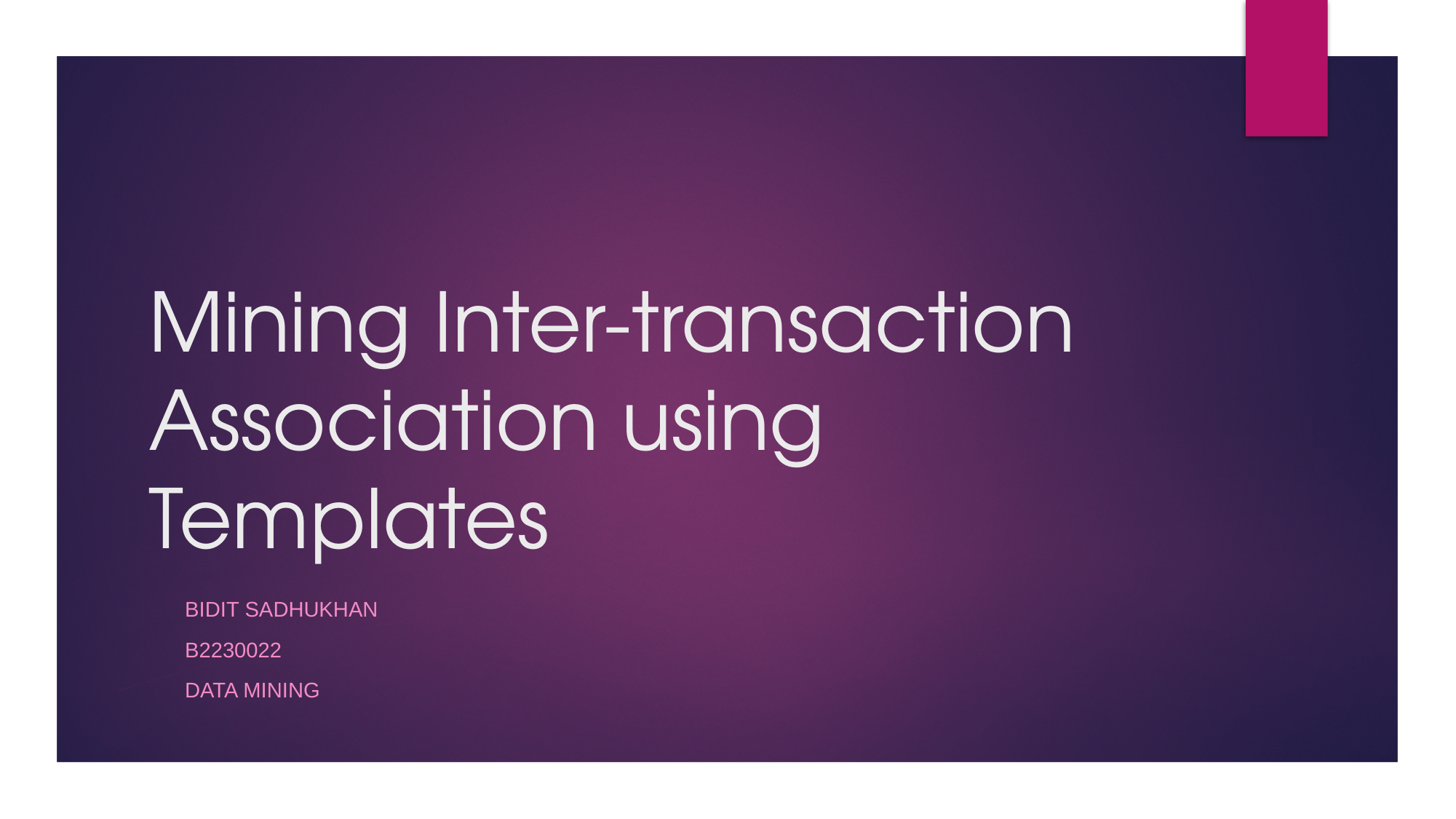

# Mining Inter-transaction Association using Templates
Bidit Sadhukhan
B2230022
Data Mining